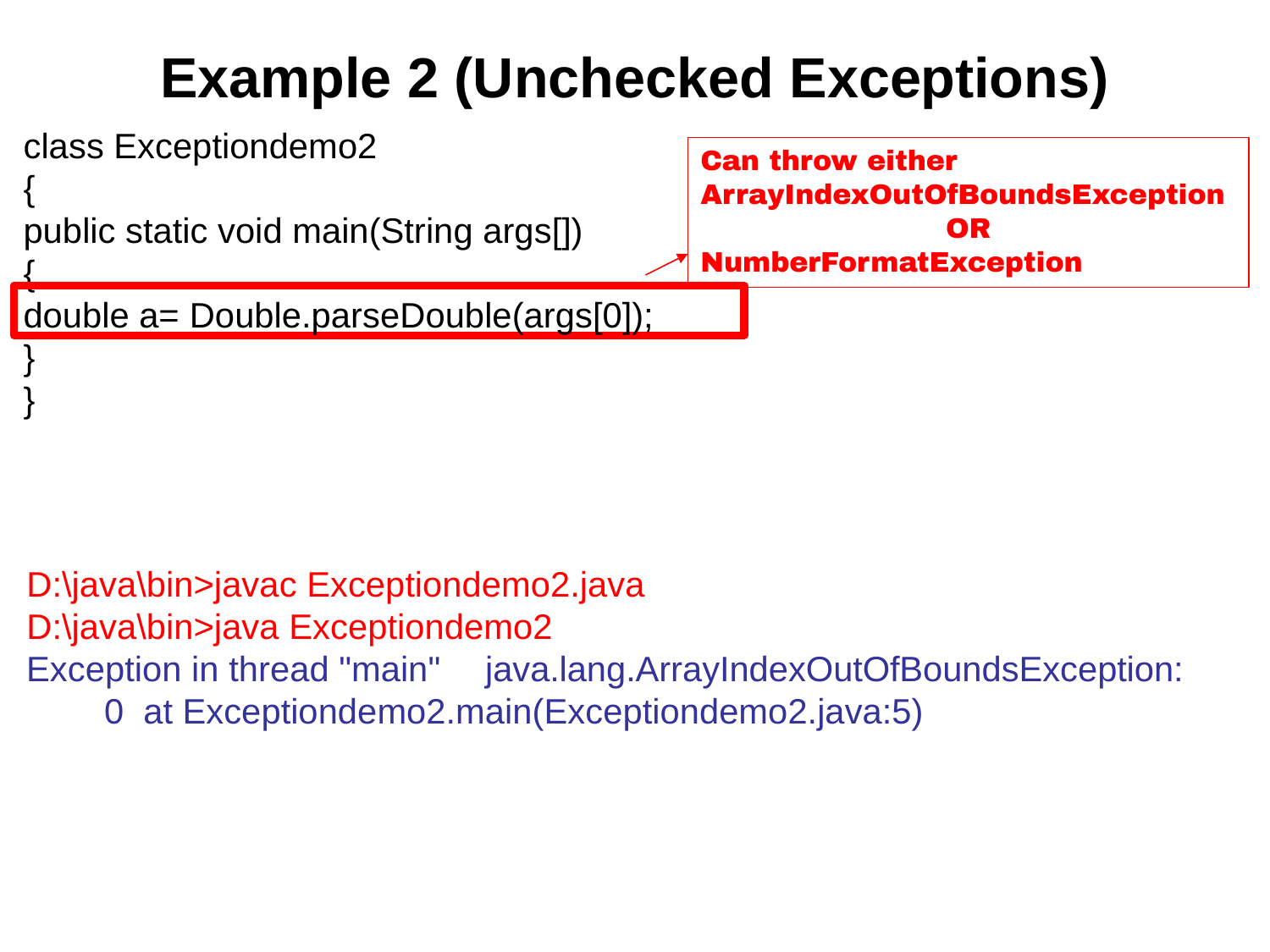

# Example 2 (Unchecked Exceptions)
class Exceptiondemo2

Can throw either  ArrayIndexOutOfBoundsException
OR
NumberFormatException
{
public static void main(String args[])
{
double a= Double.parseDouble(args[0]);
}
}
D:\java\bin>javac Exceptiondemo2.java
D:\java\bin>java Exceptiondemo2
Exception in thread "main"	java.lang.ArrayIndexOutOfBoundsException: 0  at Exceptiondemo2.main(Exceptiondemo2.java:5)